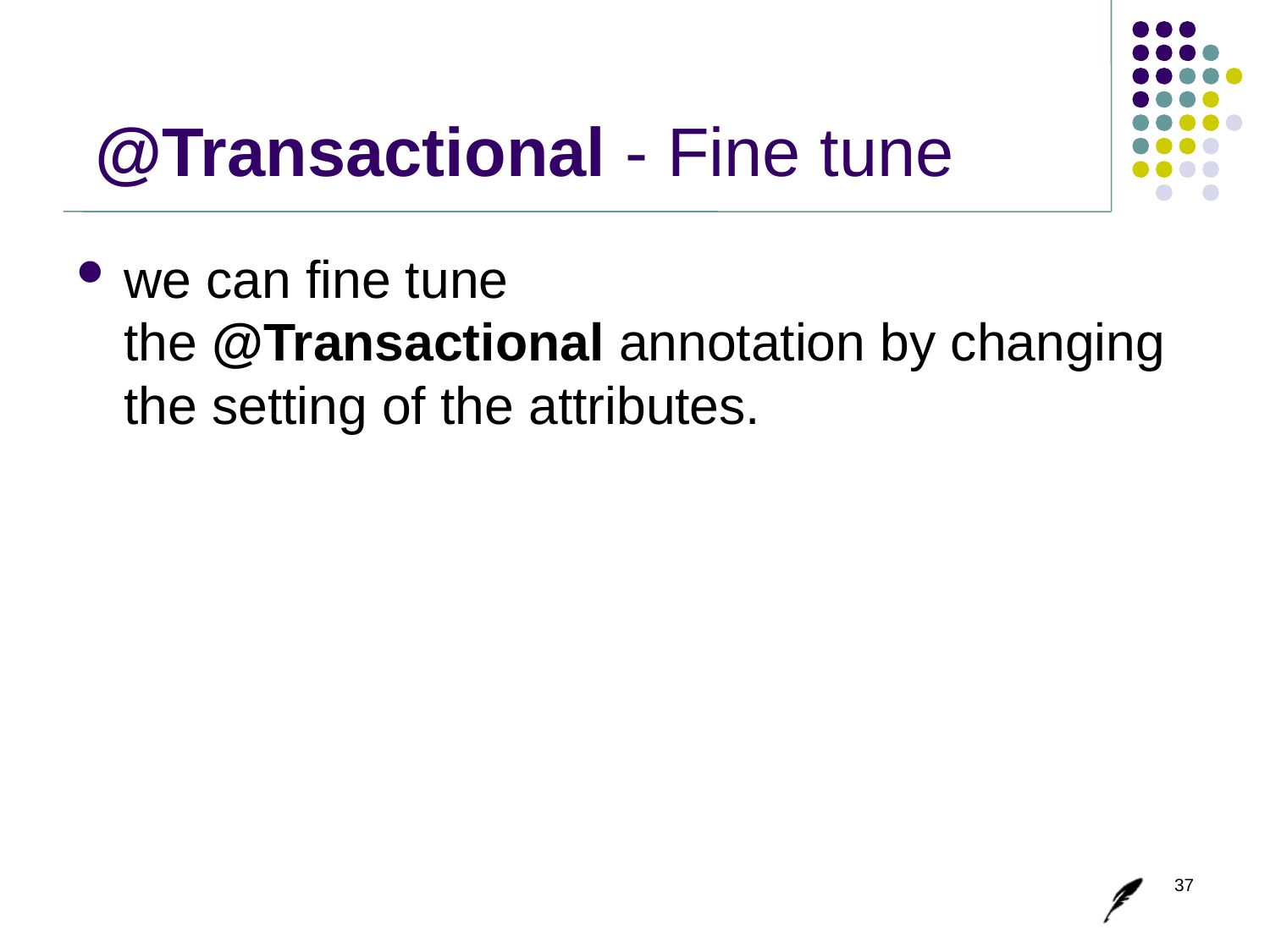

# @Transactional - Fine tune
we can fine tune the @Transactional annotation by changing the setting of the attributes.
37